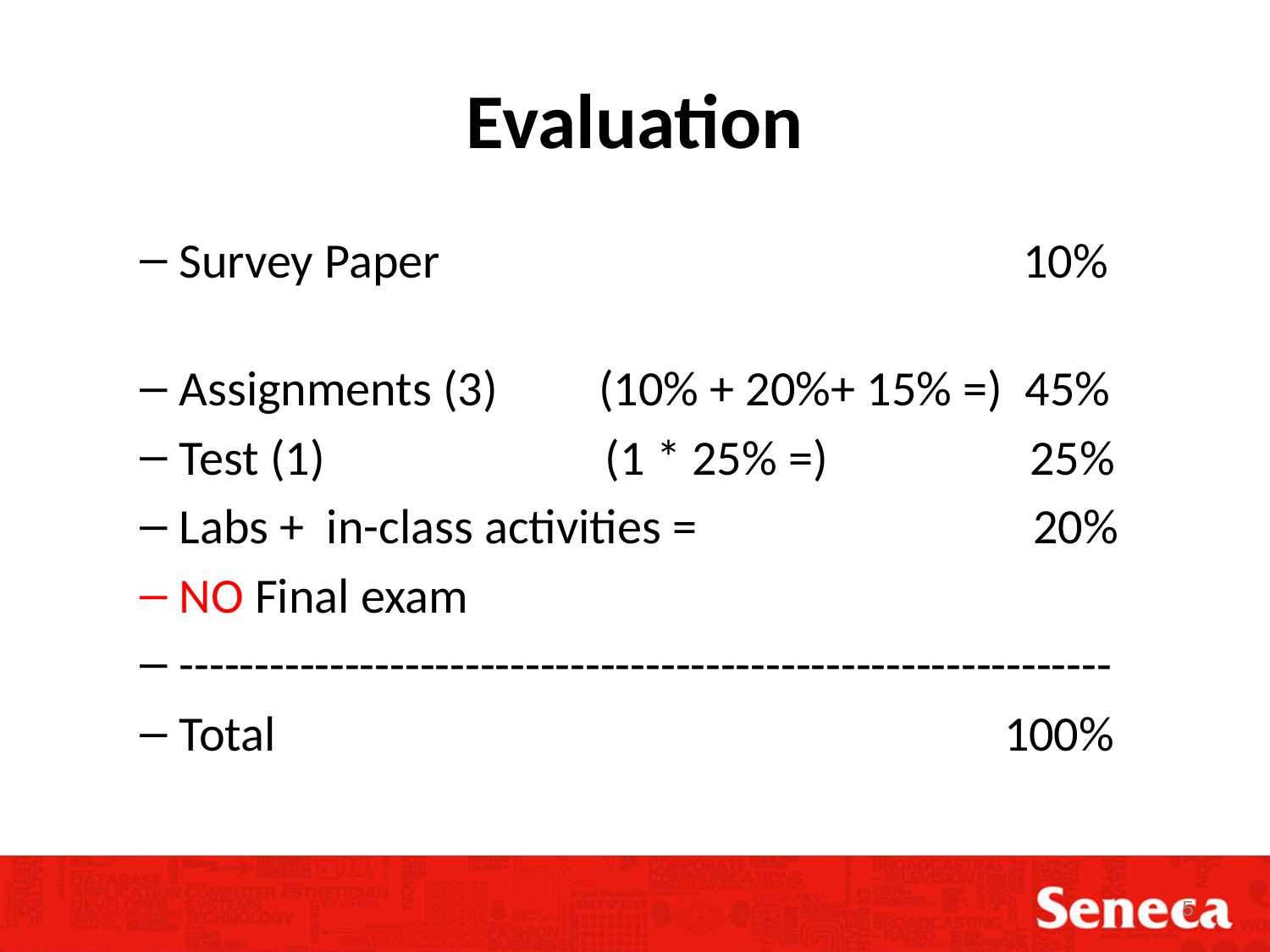

# Evaluation
Survey Paper                                                    10%
Assignments (3)         (10% + 20%+ 15% =)  45%
Test (1)                         (1 * 25% =)                  25%
Labs +  in-class activities =                              20%
NO Final exam
--------------------------------------------------------------
Total                                                                 100%
5